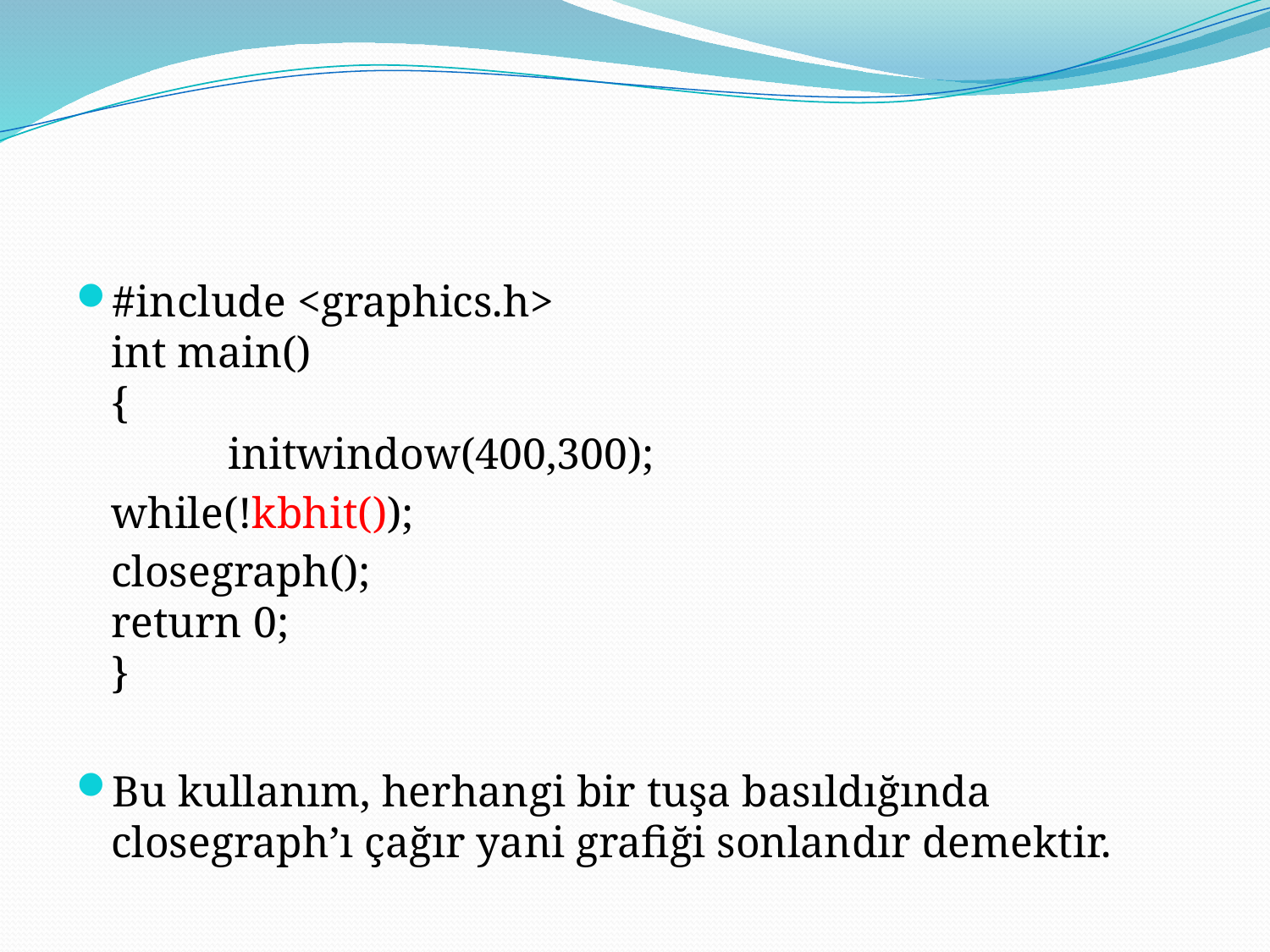

#include <graphics.h>
int main()
{
	initwindow(400,300);
		while(!kbhit());
		closegraph();
	return 0;
}

Bu kullanım, herhangi bir tuşa basıldığında closegraph’ı çağır yani grafiği sonlandır demektir.